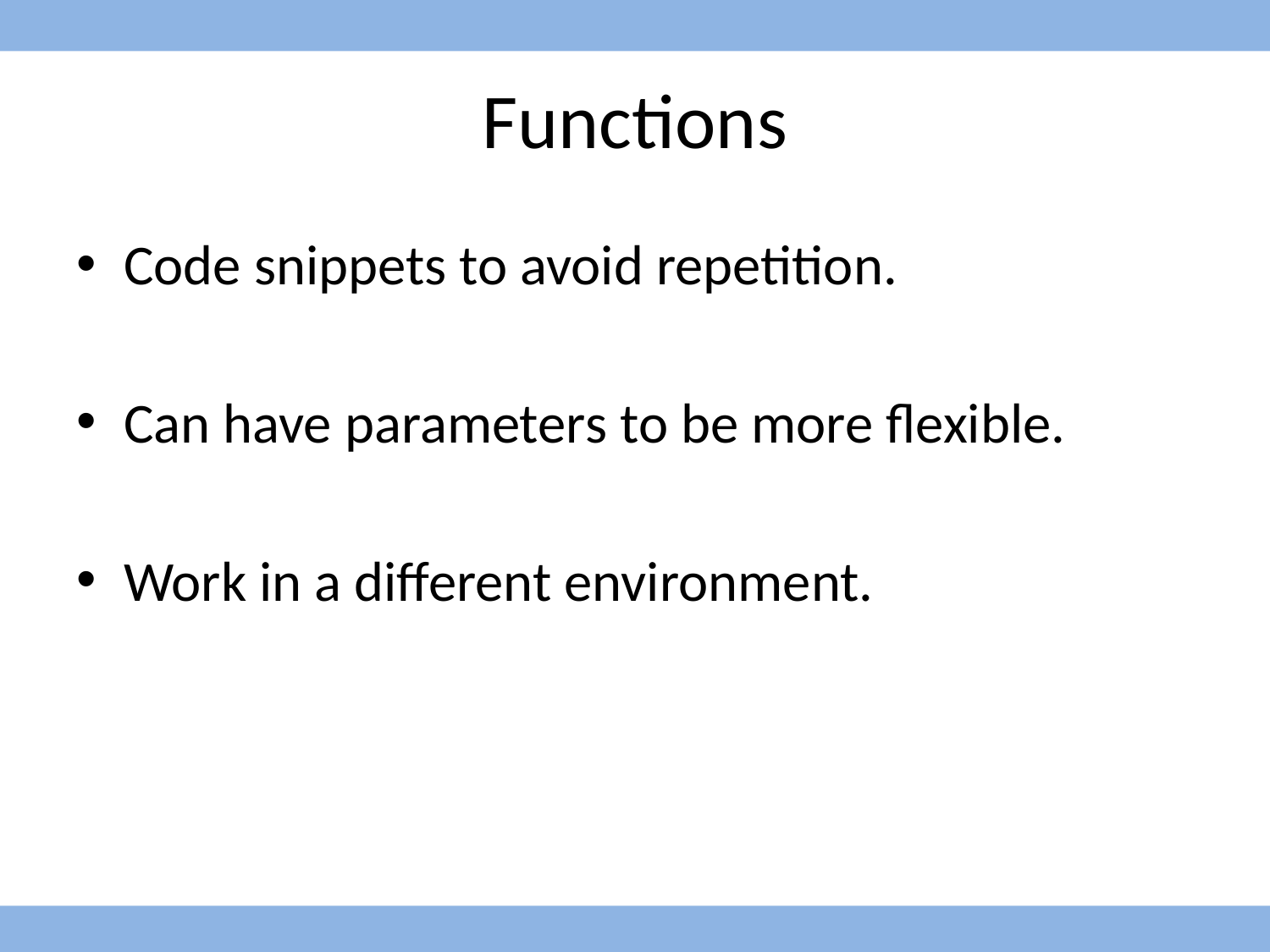

# Functions
Code snippets to avoid repetition.

Can have parameters to be more flexible.

Work in a different environment.